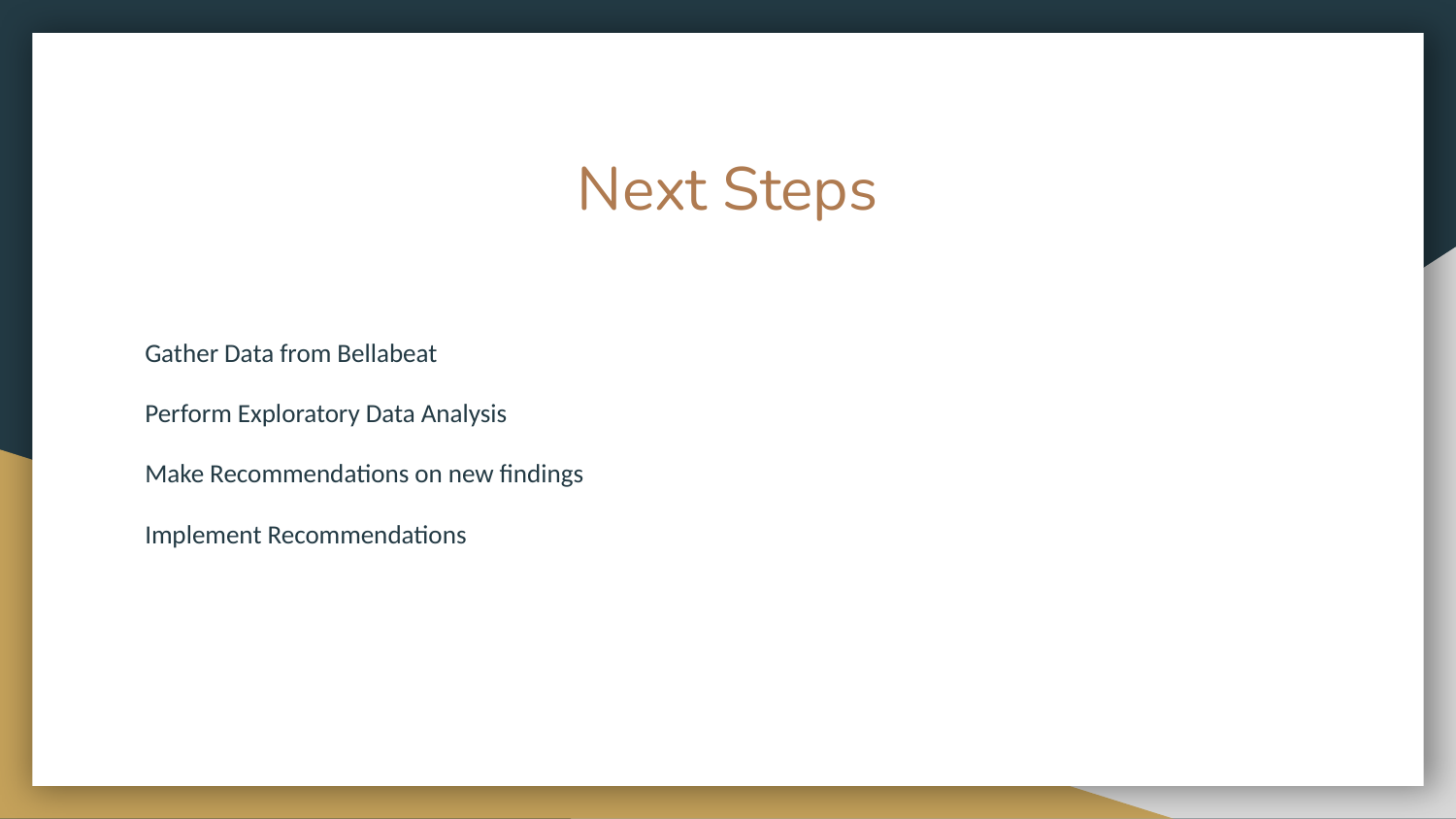

# Next Steps
Gather Data from Bellabeat
Perform Exploratory Data Analysis
Make Recommendations on new findings
Implement Recommendations